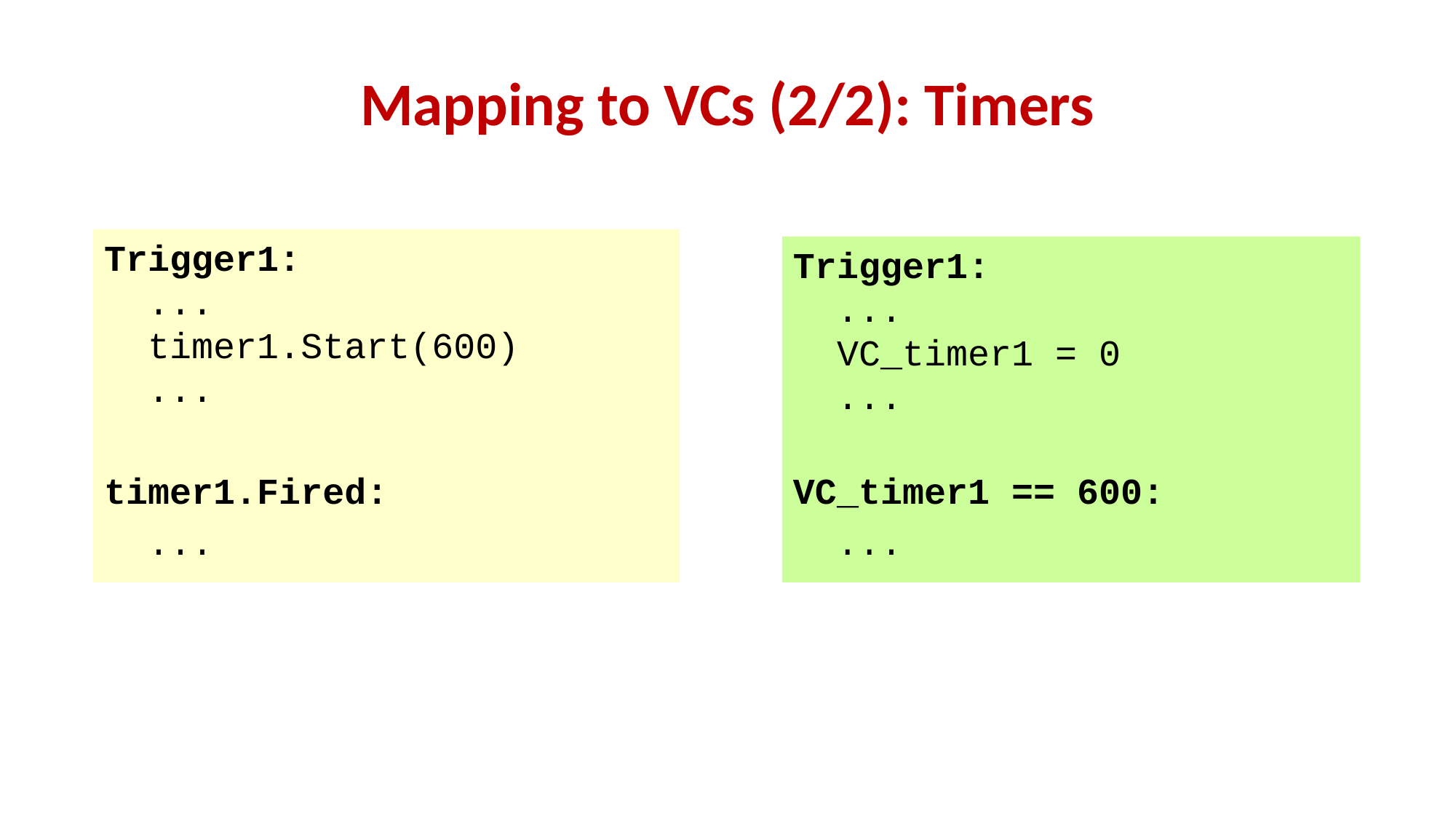

# Mapping to VCs (2/2): Timers
Trigger1:
  ...
  timer1.Start(600)
  ...

timer1.Fired:
  ...
Trigger1:
  ...
  VC_timer1 = 0
  ...
VC_timer1 == 600:
  ...